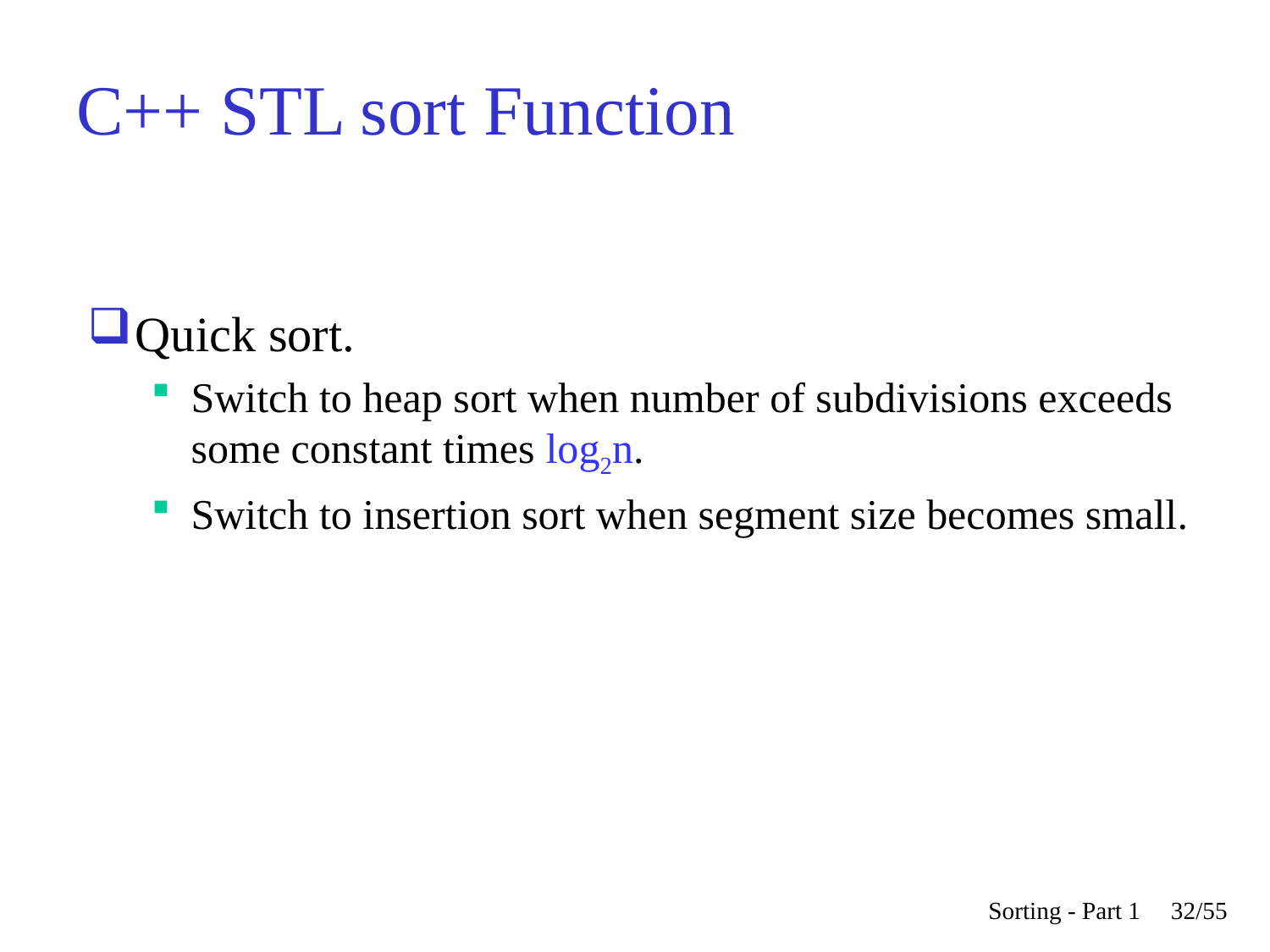

# C++ STL sort Function
Quick sort.
Switch to heap sort when number of subdivisions exceeds some constant times log2n.
Switch to insertion sort when segment size becomes small.
Sorting - Part 1
32/55